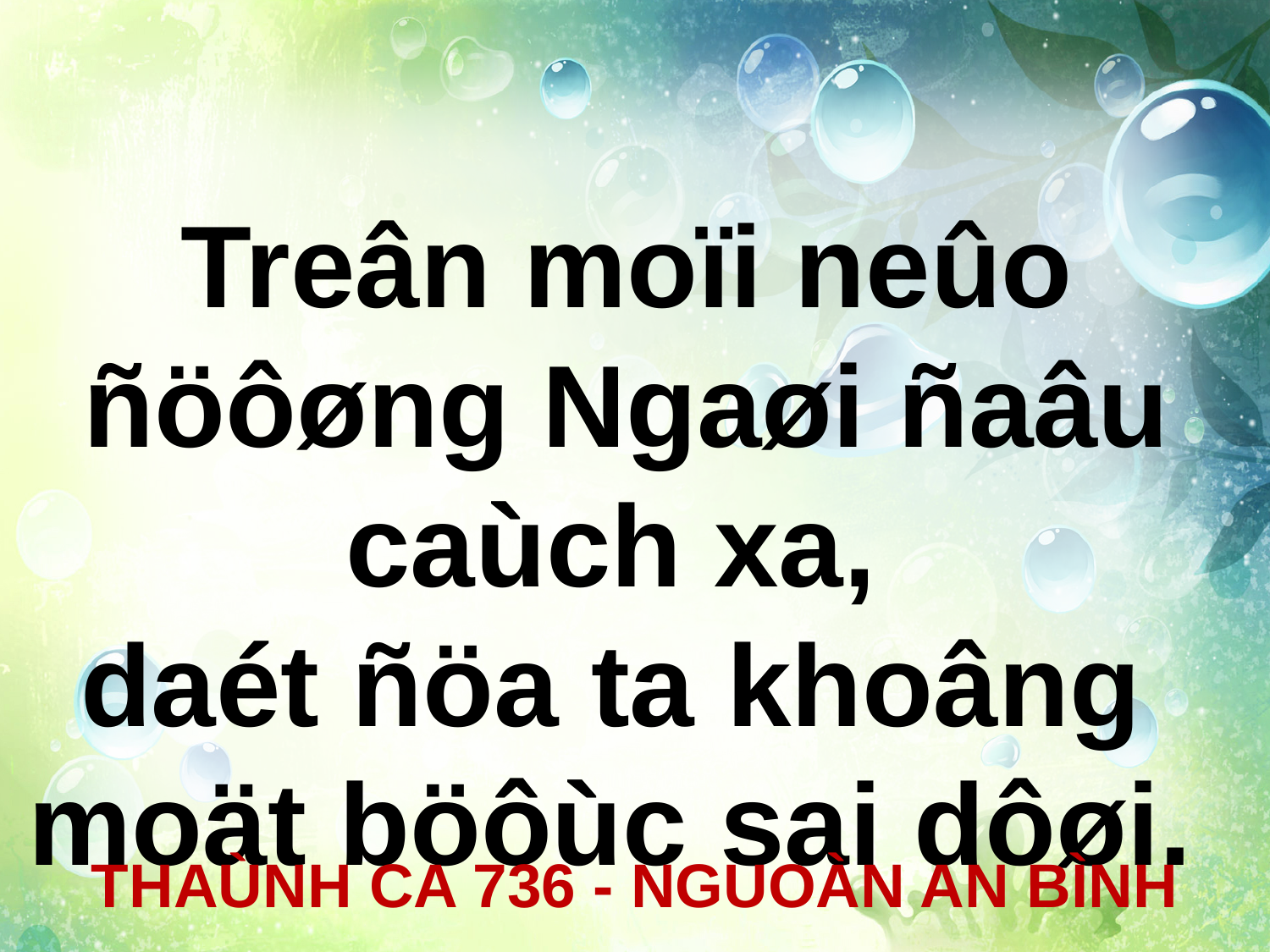

Treân moïi neûo ñöôøng Ngaøi ñaâu caùch xa,
daét ñöa ta khoâng
moät böôùc sai dôøi.
THAÙNH CA 736 - NGUOÀN AN BÌNH